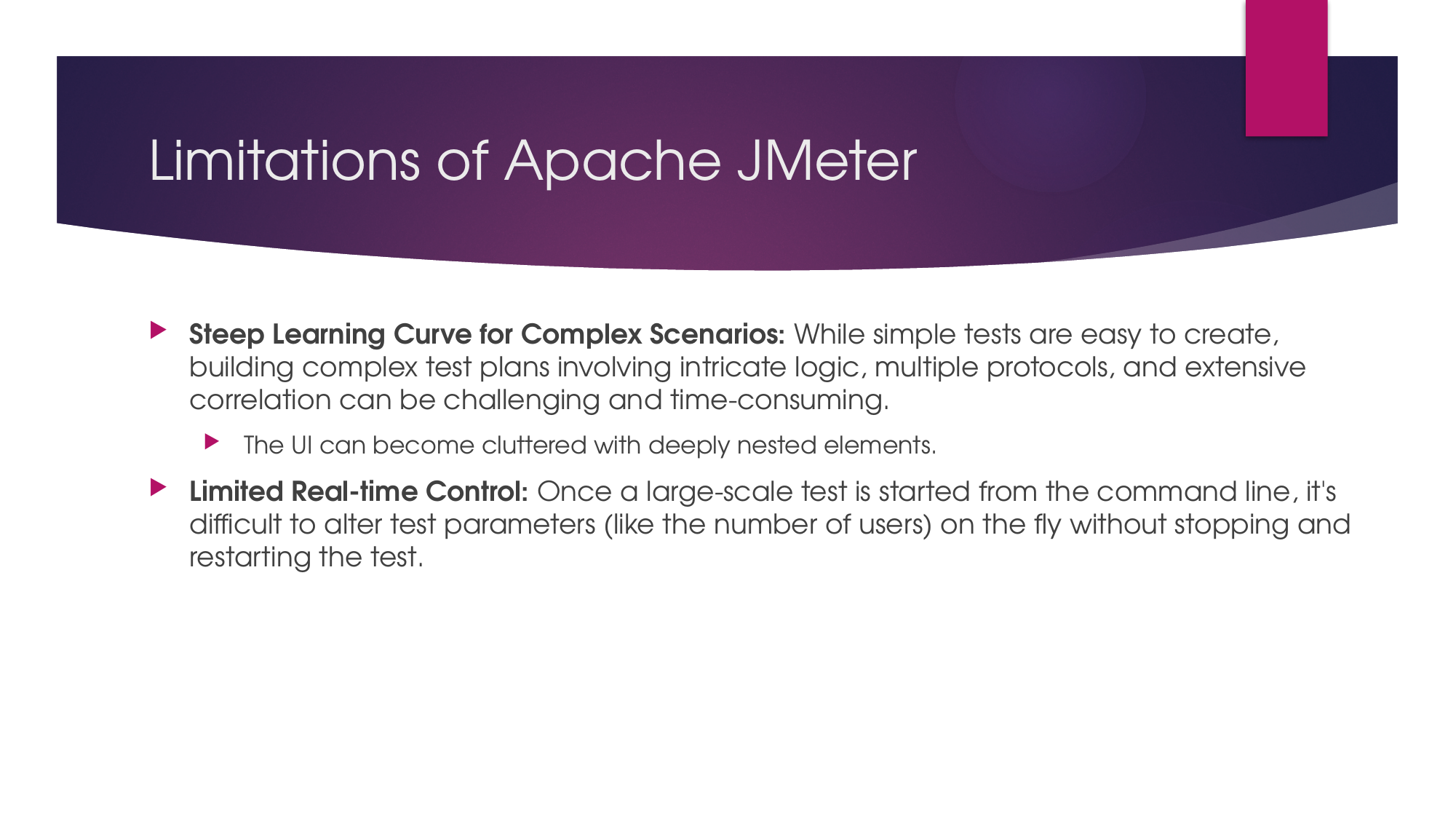

# Limitations of Apache JMeter
Steep Learning Curve for Complex Scenarios: While simple tests are easy to create, building complex test plans involving intricate logic, multiple protocols, and extensive correlation can be challenging and time-consuming.
 The UI can become cluttered with deeply nested elements.
Limited Real-time Control: Once a large-scale test is started from the command line, it's difficult to alter test parameters (like the number of users) on the fly without stopping and restarting the test.